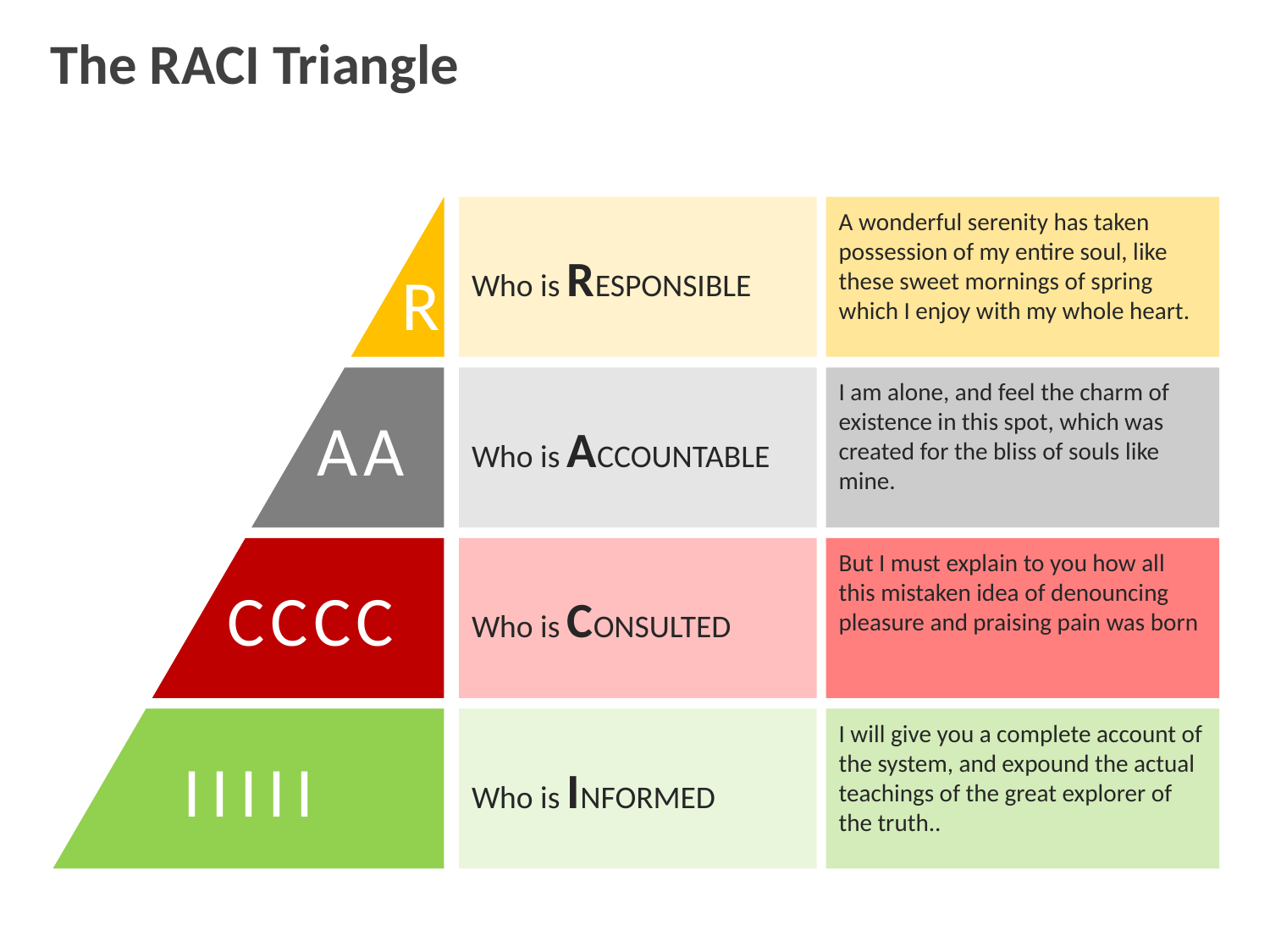

# The RACI Triangle
R
Who is RESPONSIBLE
A wonderful serenity has taken possession of my entire soul, like these sweet mornings of spring which I enjoy with my whole heart.
AA
Who is ACCOUNTABLE
I am alone, and feel the charm of existence in this spot, which was created for the bliss of souls like mine.
CCCC
Who is CONSULTED
But I must explain to you how all this mistaken idea of denouncing pleasure and praising pain was born
IIIII
Who is INFORMED
I will give you a complete account of the system, and expound the actual teachings of the great explorer of the truth..